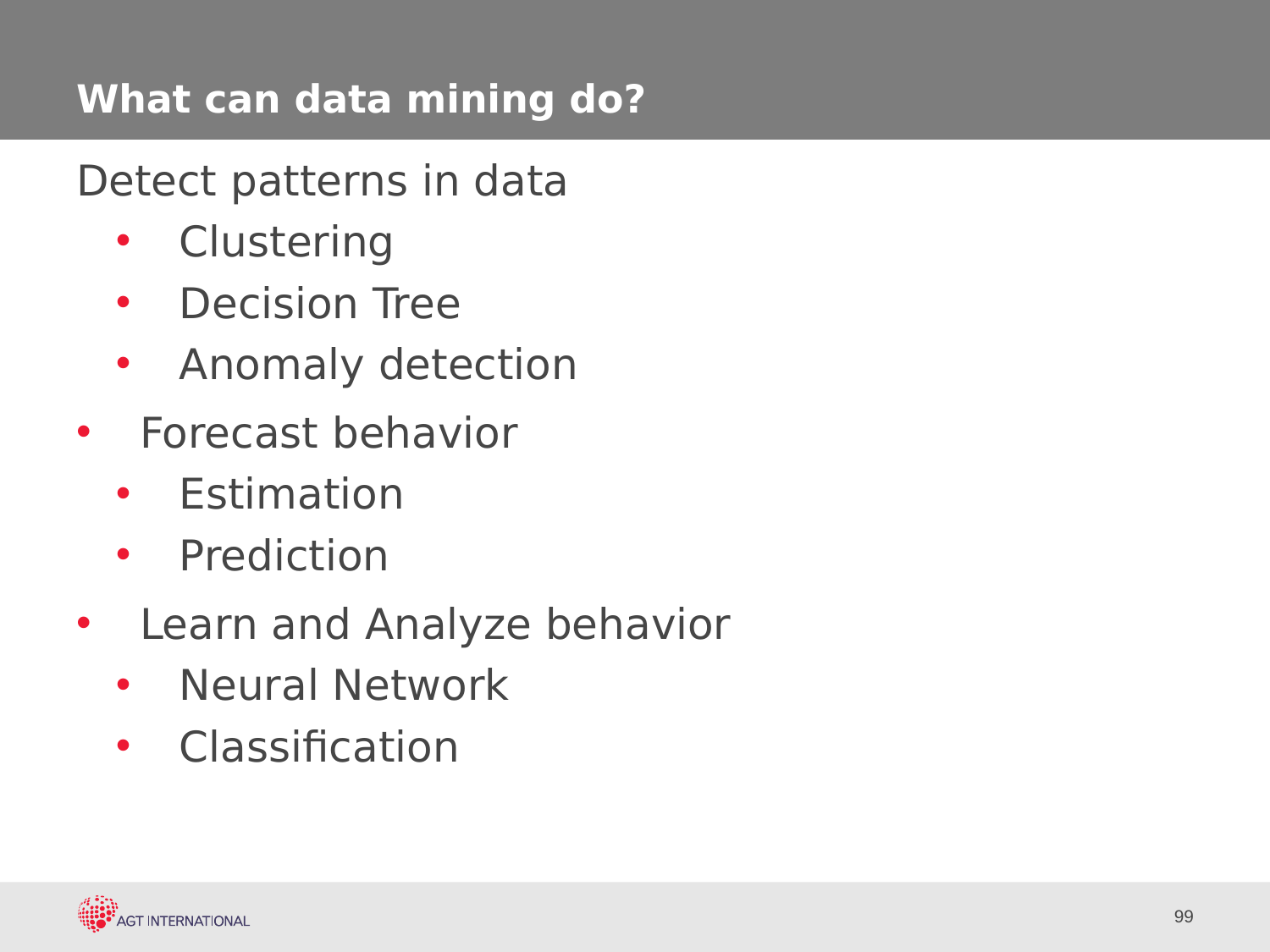

# What can data mining do?
Detect patterns in data
Clustering
Decision Tree
Anomaly detection
Forecast behavior
Estimation
Prediction
Learn and Analyze behavior
Neural Network
Classification